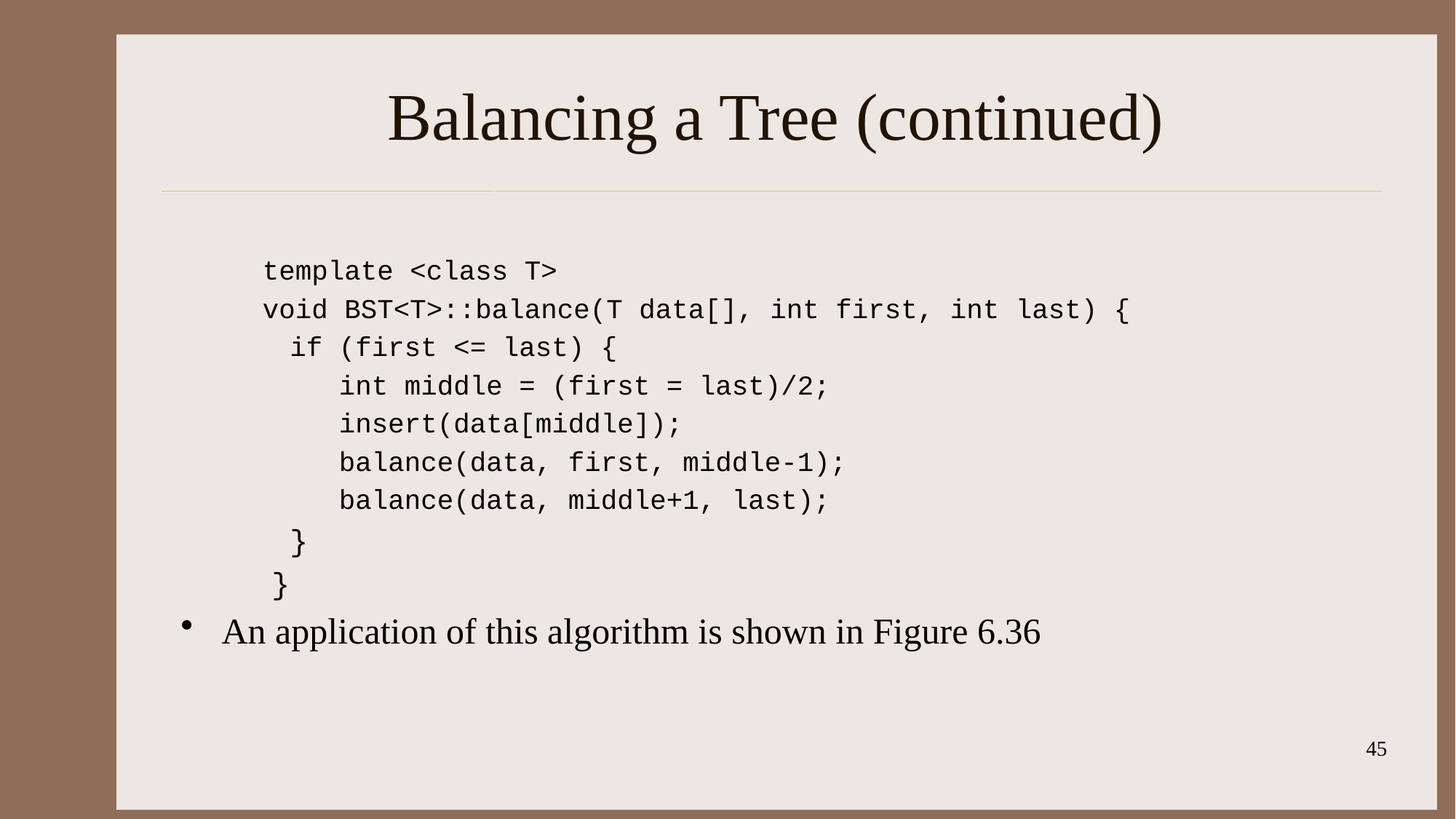

# Balancing a Tree (continued)

     template <class T>
     void BST<T>::balance(T data[], int first, int last) {
	if (first <= last) {
	   int middle = (first = last)/2;
	   insert(data[middle]);
	   balance(data, first, middle-1);
	   balance(data, middle+1, last);
	}
     }
An application of this algorithm is shown in Figure 6.36
45